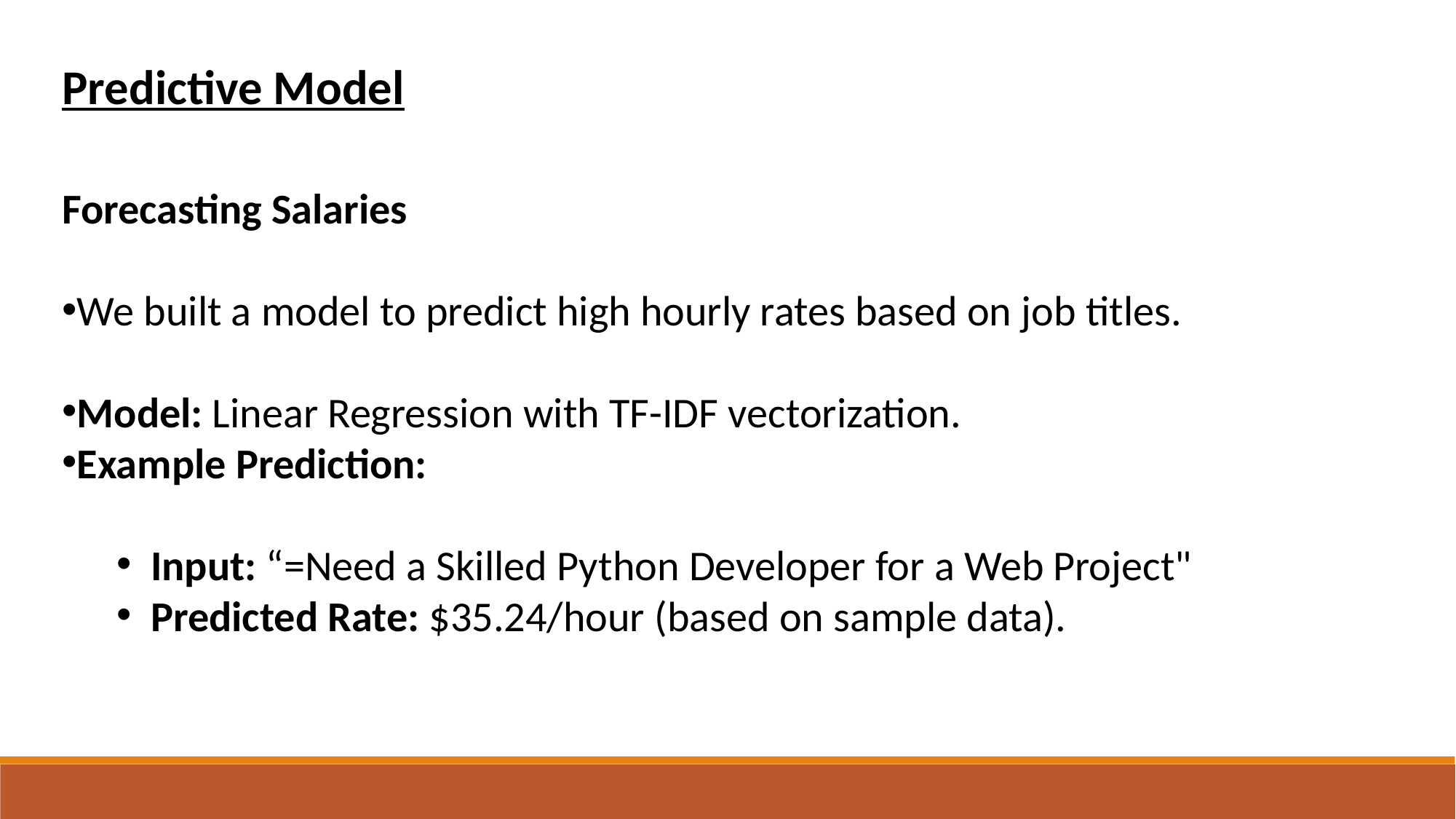

Predictive Model
Forecasting Salaries

We built a model to predict high hourly rates based on job titles.

Model: Linear Regression with TF-IDF vectorization.
Example Prediction:

Input: “=Need a Skilled Python Developer for a Web Project"
Predicted Rate: $35.24/hour (based on sample data).